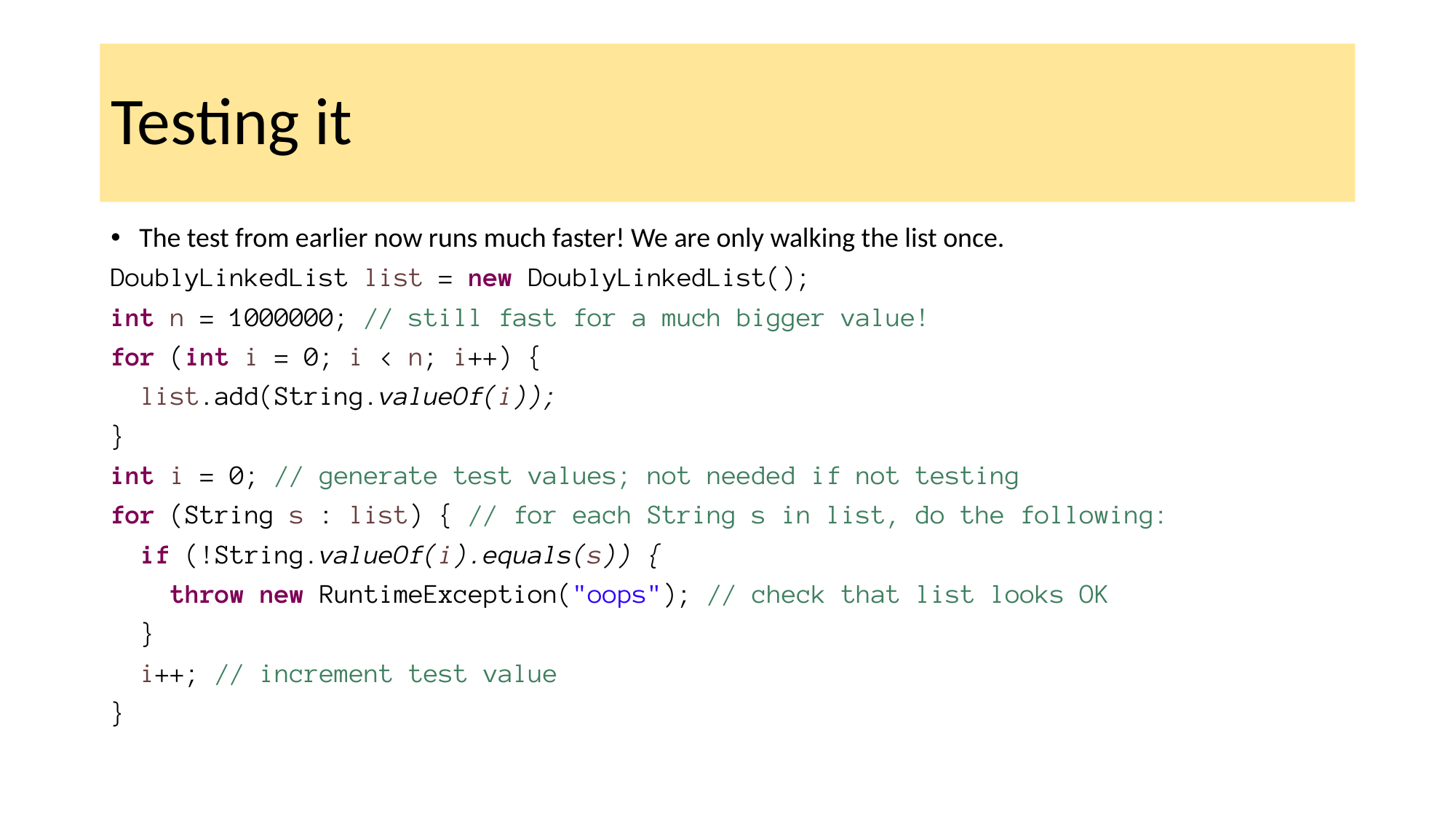

# Testing it
The test from earlier now runs much faster! We are only walking the list once.
DoublyLinkedList list = new DoublyLinkedList();
int n = 1000000; // still fast for a much bigger value!
for (int i = 0; i < n; i++) {
  list.add(String.valueOf(i));
}
int i = 0; // generate test values; not needed if not testing
for (String s : list) { // for each String s in list, do the following:
  if (!String.valueOf(i).equals(s)) {
    throw new RuntimeException("oops"); // check that list looks OK
  }
  i++; // increment test value
}